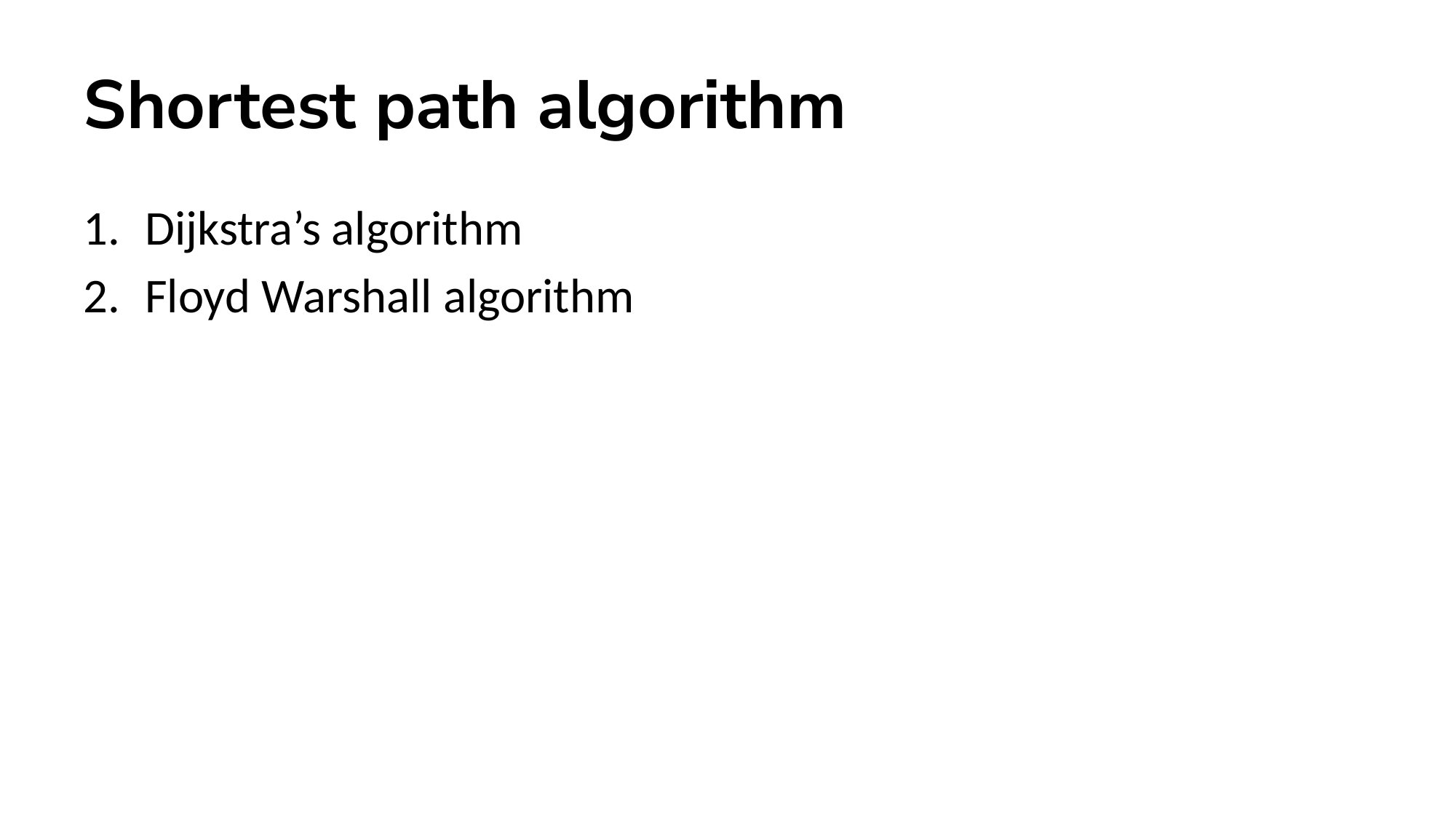

# Shortest path algorithm
Dijkstra’s algorithm
Floyd Warshall algorithm